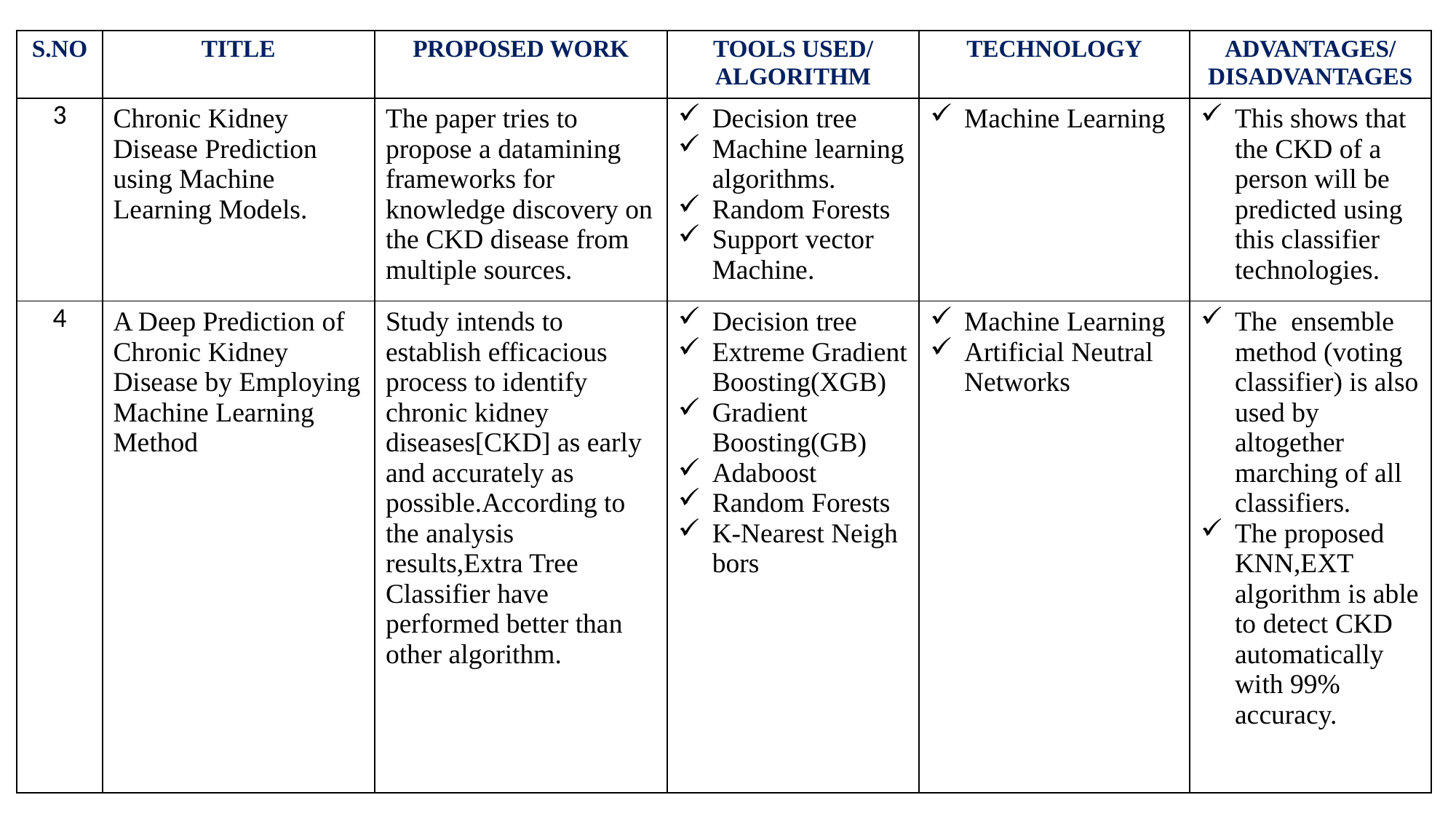

| S.NO | TITLE | PROPOSED WORK | TOOLS USED/ ALGORITHM | TECHNOLOGY | ADVANTAGES/ DISADVANTAGES |
| --- | --- | --- | --- | --- | --- |
| 3 | Chronic Kidney Disease Prediction using Machine Learning Models. | The paper tries to propose a datamining frameworks for knowledge discovery on the CKD disease from multiple sources. | Decision tree Machine learning algorithms. Random Forests Support vector Machine. | Machine Learning | This shows that the CKD of a person will be predicted using this classifier technologies. |
| 4 | A Deep Prediction of Chronic Kidney Disease by Employing Machine Learning Method | Study intends to establish efficacious process to identify chronic kidney diseases[CKD] as early and accurately as possible.According to the analysis results,Extra Tree Classifier have performed better than other algorithm. | Decision tree Extreme Gradient Boosting(XGB) Gradient Boosting(GB) Adaboost Random Forests K-Nearest Neigh bors | Machine Learning Artificial Neutral Networks | The ensemble method (voting classifier) is also used by altogether marching of all classifiers. The proposed KNN,EXT algorithm is able to detect CKD automatically with 99% accuracy. |